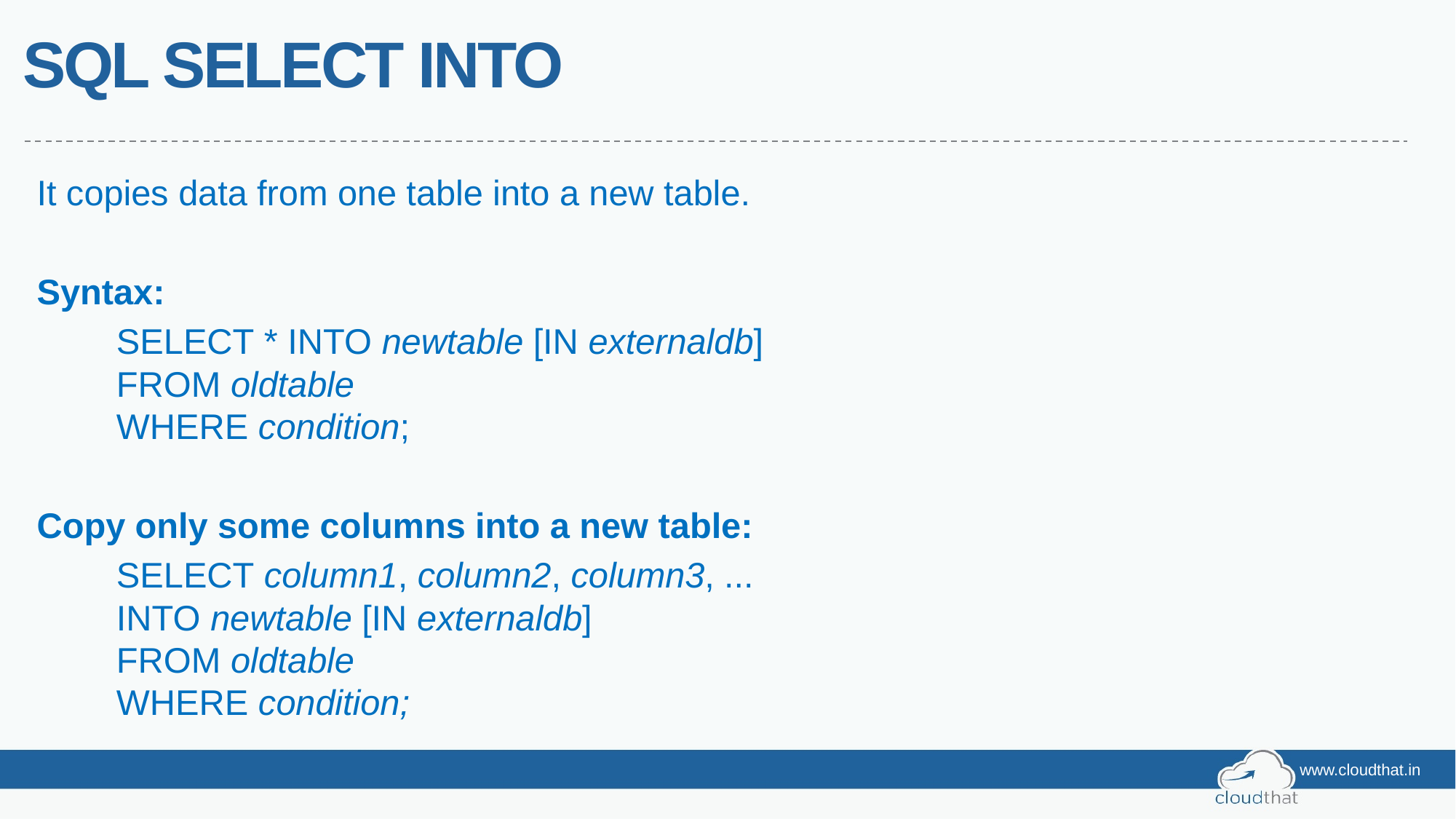

# SQL SELECT INTO
It copies data from one table into a new table.

Syntax:
	SELECT * INTO newtable [IN externaldb]
	FROM oldtable
	WHERE condition;

Copy only some columns into a new table:
	SELECT column1, column2, column3, ...
	INTO newtable [IN externaldb]
	FROM oldtable
	WHERE condition;